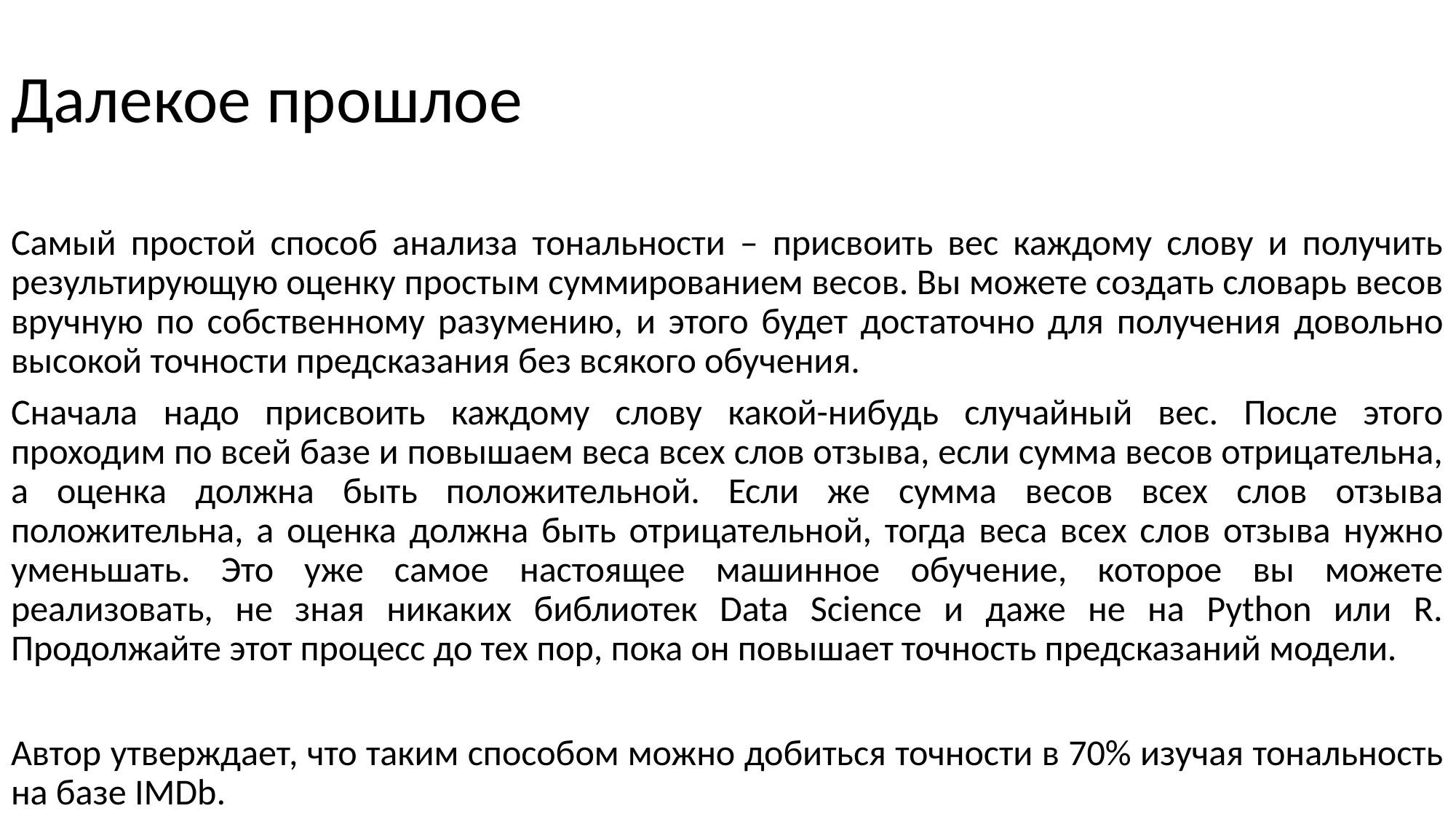

# Далекое прошлое
Самый простой способ анализа тональности – присвоить вес каждому слову и получить результирующую оценку простым суммированием весов. Вы можете создать словарь весов вручную по собственному разумению, и этого будет достаточно для получения довольно высокой точности предсказания без всякого обучения.
Сначала надо присвоить каждому слову какой-нибудь случайный вес. После этого проходим по всей базе и повышаем веса всех слов отзыва, если сумма весов отрицательна, а оценка должна быть положительной. Если же сумма весов всех слов отзыва положительна, а оценка должна быть отрицательной, тогда веса всех слов отзыва нужно уменьшать. Это уже самое настоящее машинное обучение, которое вы можете реализовать, не зная никаких библиотек Data Science и даже не на Python или R. Продолжайте этот процесс до тех пор, пока он повышает точность предсказаний модели.

Автор утверждает, что таким способом можно добиться точности в 70% изучая тональность на базе IMDb.